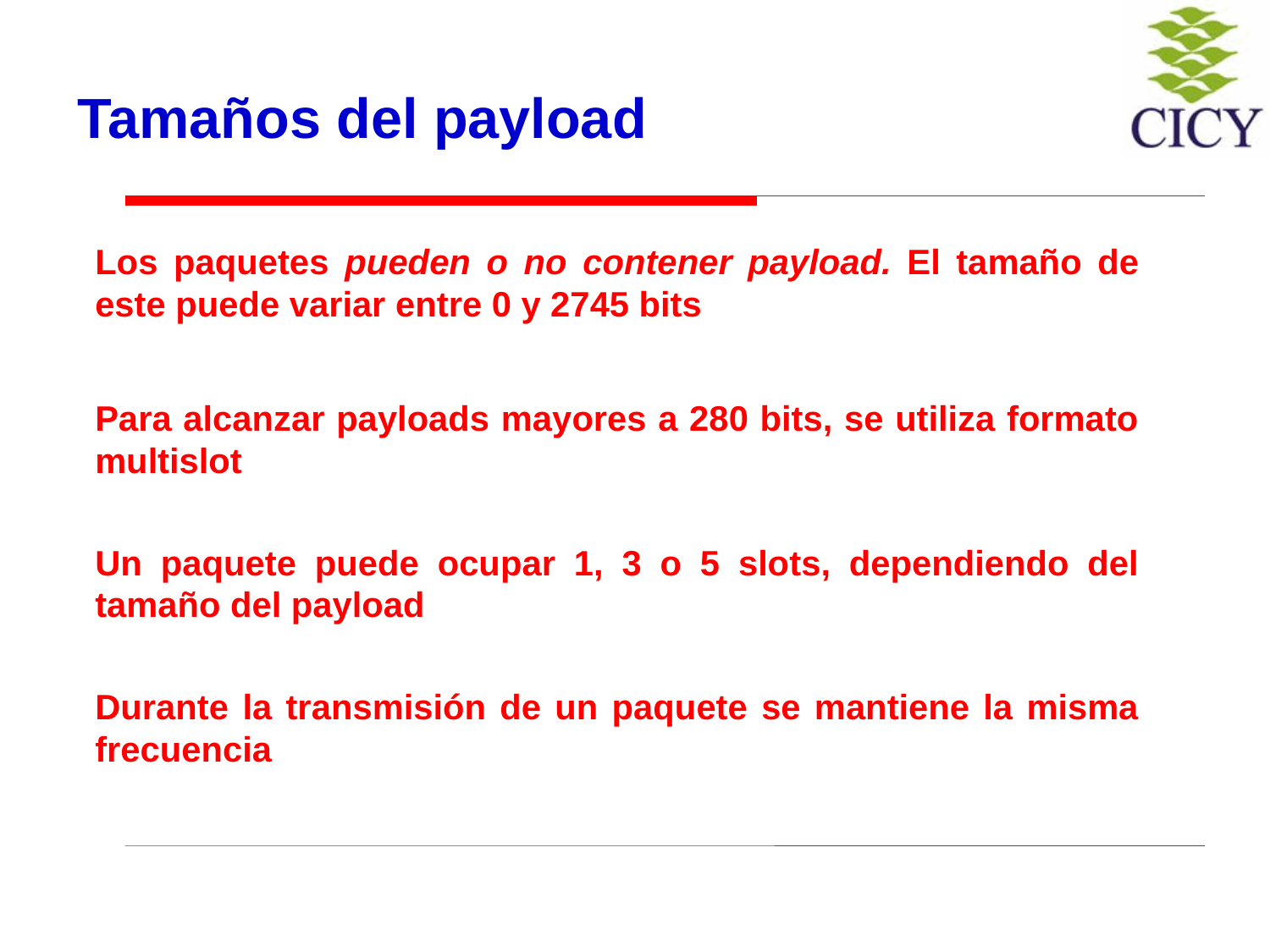

# Tamaños del payload
Los paquetes pueden o no contener payload. El tamaño de este puede variar entre 0 y 2745 bits

Para alcanzar payloads mayores a 280 bits, se utiliza formato multislot

Un paquete puede ocupar 1, 3 o 5 slots, dependiendo del tamaño del payload

Durante la transmisión de un paquete se mantiene la misma frecuencia